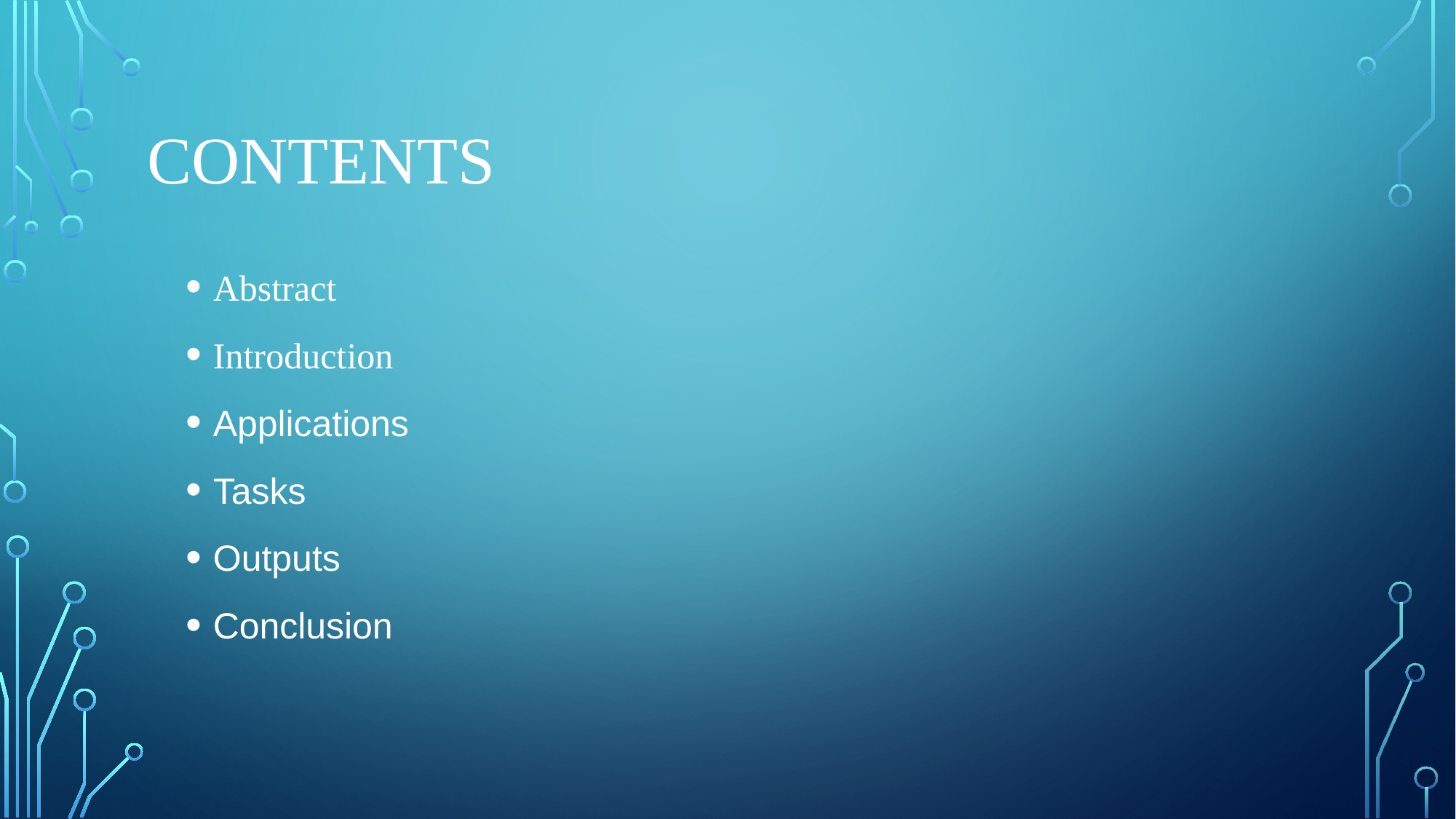

# CONTENTs
Abstract
Introduction
Applications
Tasks
Outputs
Conclusion